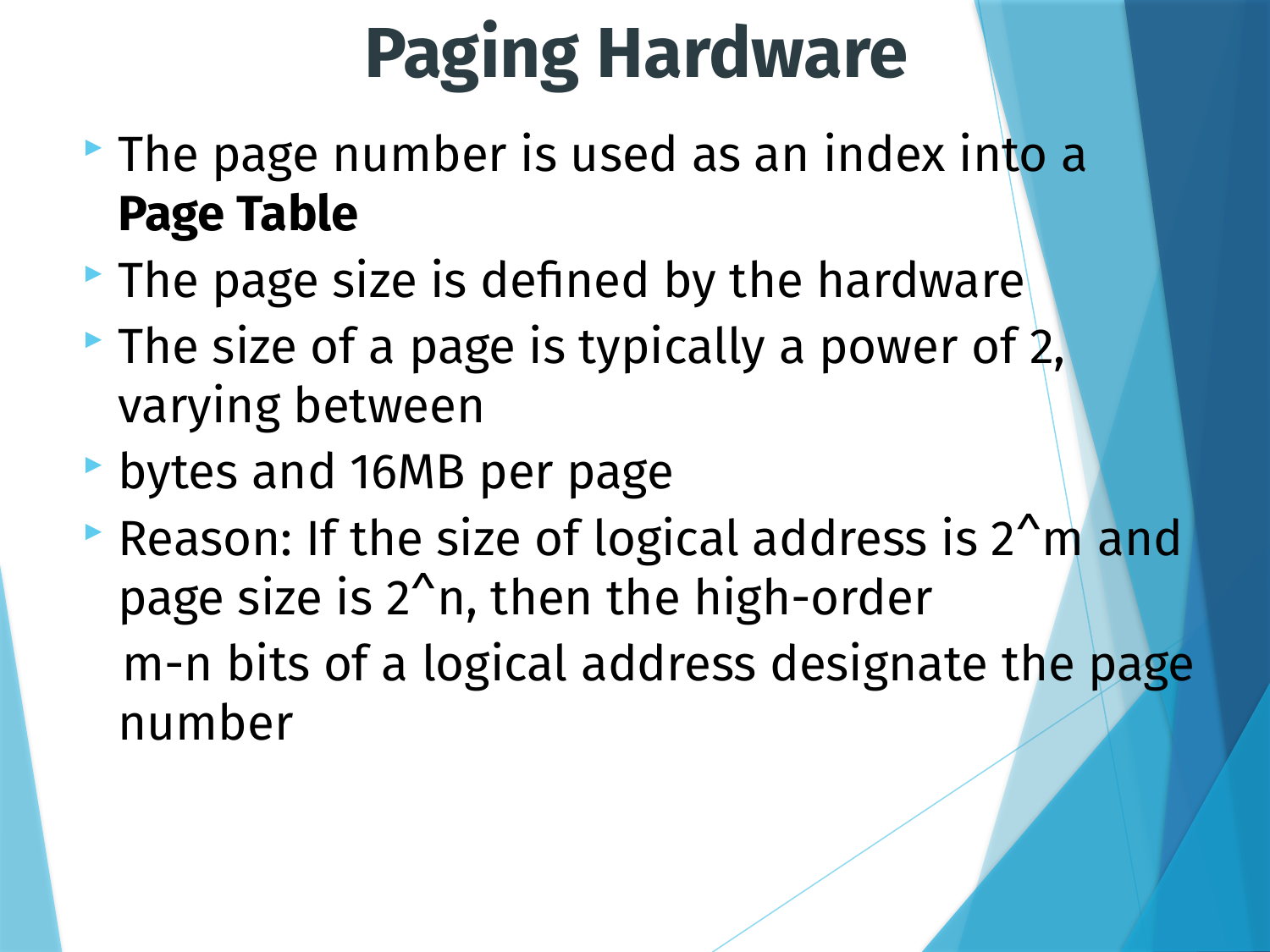

Paging Hardware
The page number is used as an index into a Page Table
The page size is defined by the hardware
The size of a page is typically a power of 2, varying between
bytes and 16MB per page
Reason: If the size of logical address is 2^m and page size is 2^n, then the high-order
   m-n bits of a logical address designate the page number